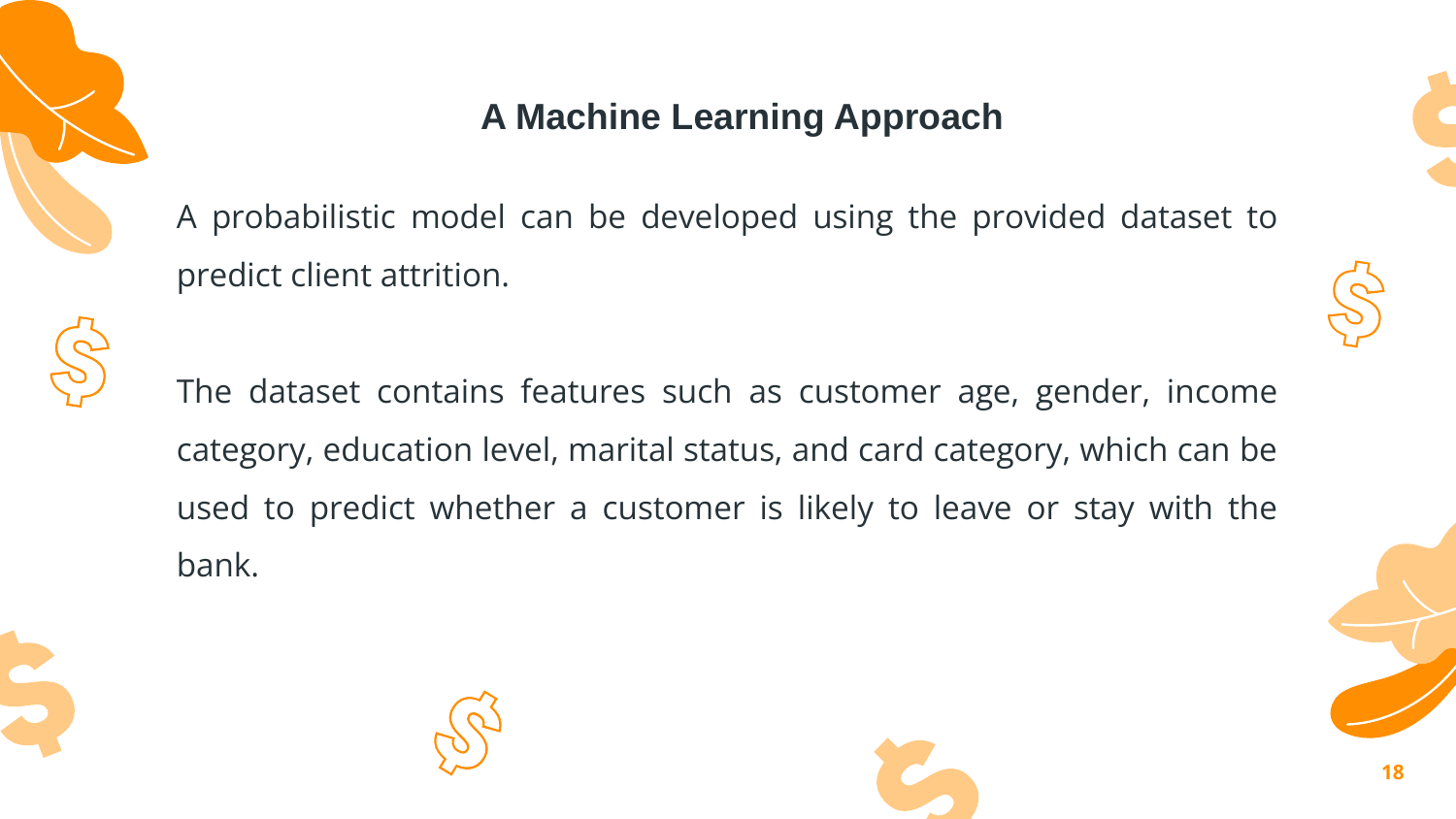

# A Machine Learning Approach
A probabilistic model can be developed using the provided dataset to predict client attrition.

The dataset contains features such as customer age, gender, income category, education level, marital status, and card category, which can be used to predict whether a customer is likely to leave or stay with the bank.

18